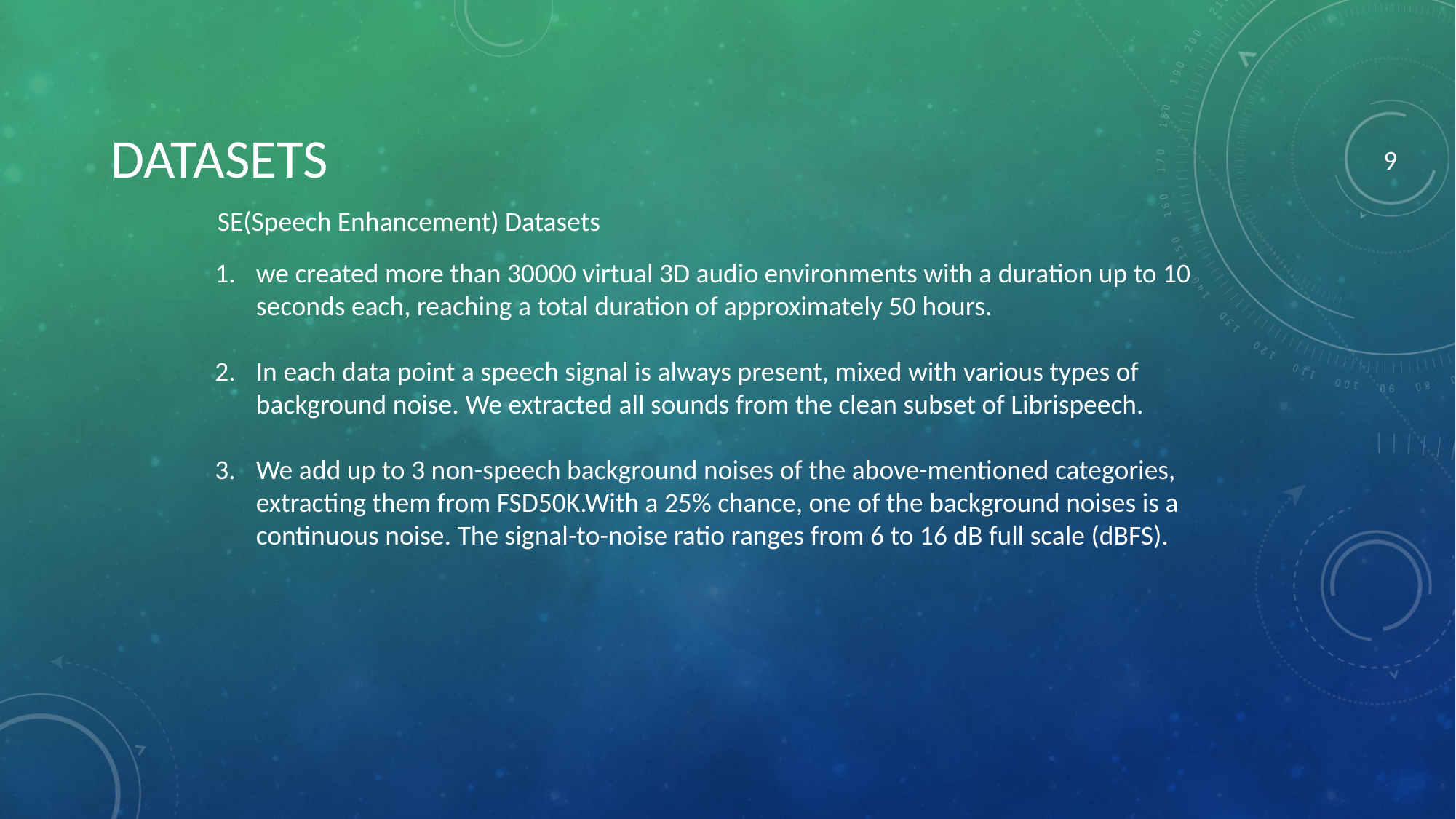

Datasets
9
SE(Speech Enhancement) Datasets
we created more than 30000 virtual 3D audio environments with a duration up to 10 seconds each, reaching a total duration of approximately 50 hours.

In each data point a speech signal is always present, mixed with various types of background noise. We extracted all sounds from the clean subset of Librispeech.

We add up to 3 non-speech background noises of the above-mentioned categories, extracting them from FSD50K.With a 25% chance, one of the background noises is a continuous noise. The signal-to-noise ratio ranges from 6 to 16 dB full scale (dBFS).